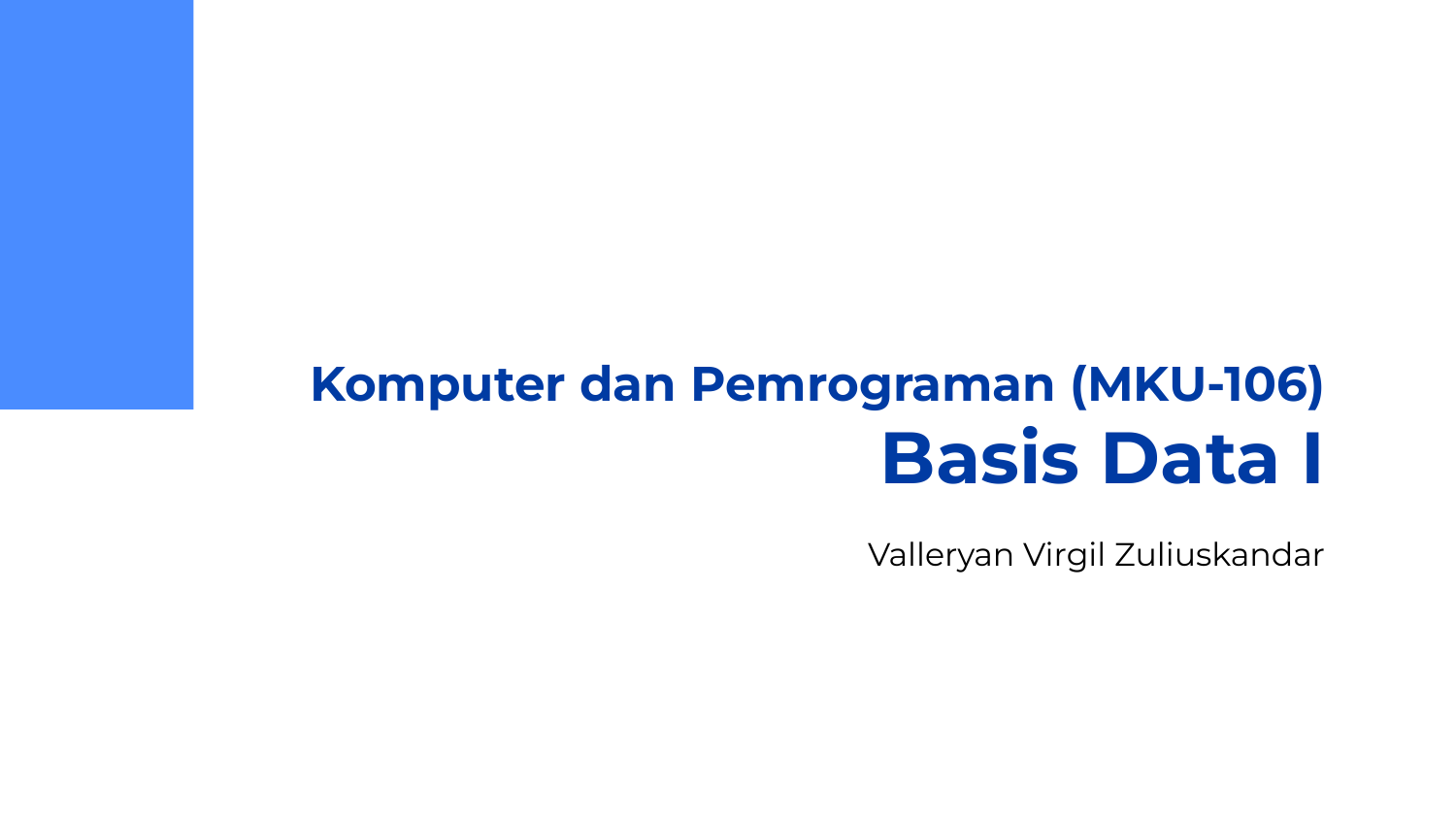

# Komputer dan Pemrograman (MKU-106)
Basis Data I
Valleryan Virgil Zuliuskandar